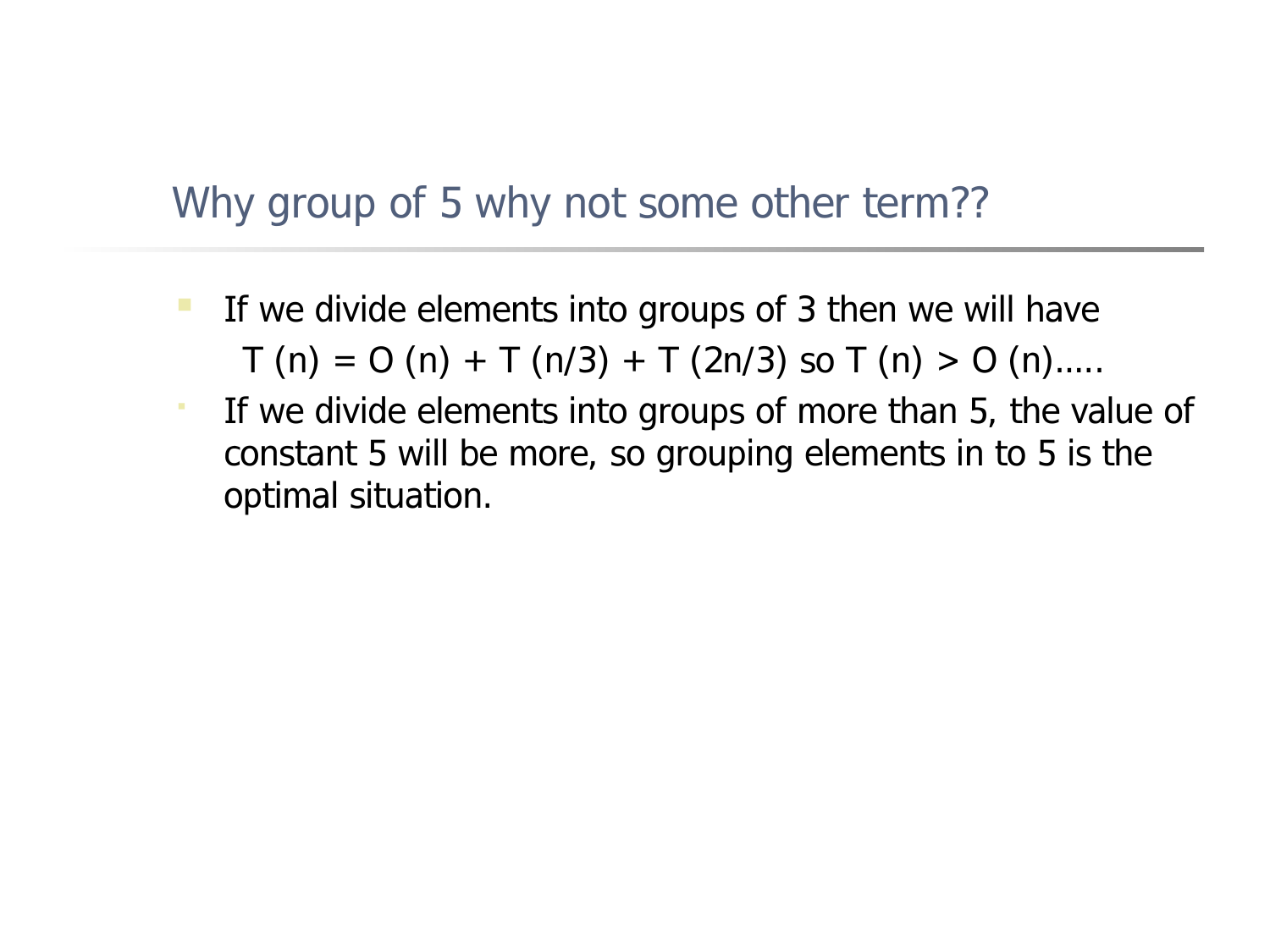

Why group of 5 why not some other term??
If we divide elements into groups of 3 then we will have
      T (n) = O (n) + T (n/3) + T (2n/3) so T (n) > O (n)…..
If we divide elements into groups of more than 5, the value of constant 5 will be more, so grouping elements in to 5 is the optimal situation.